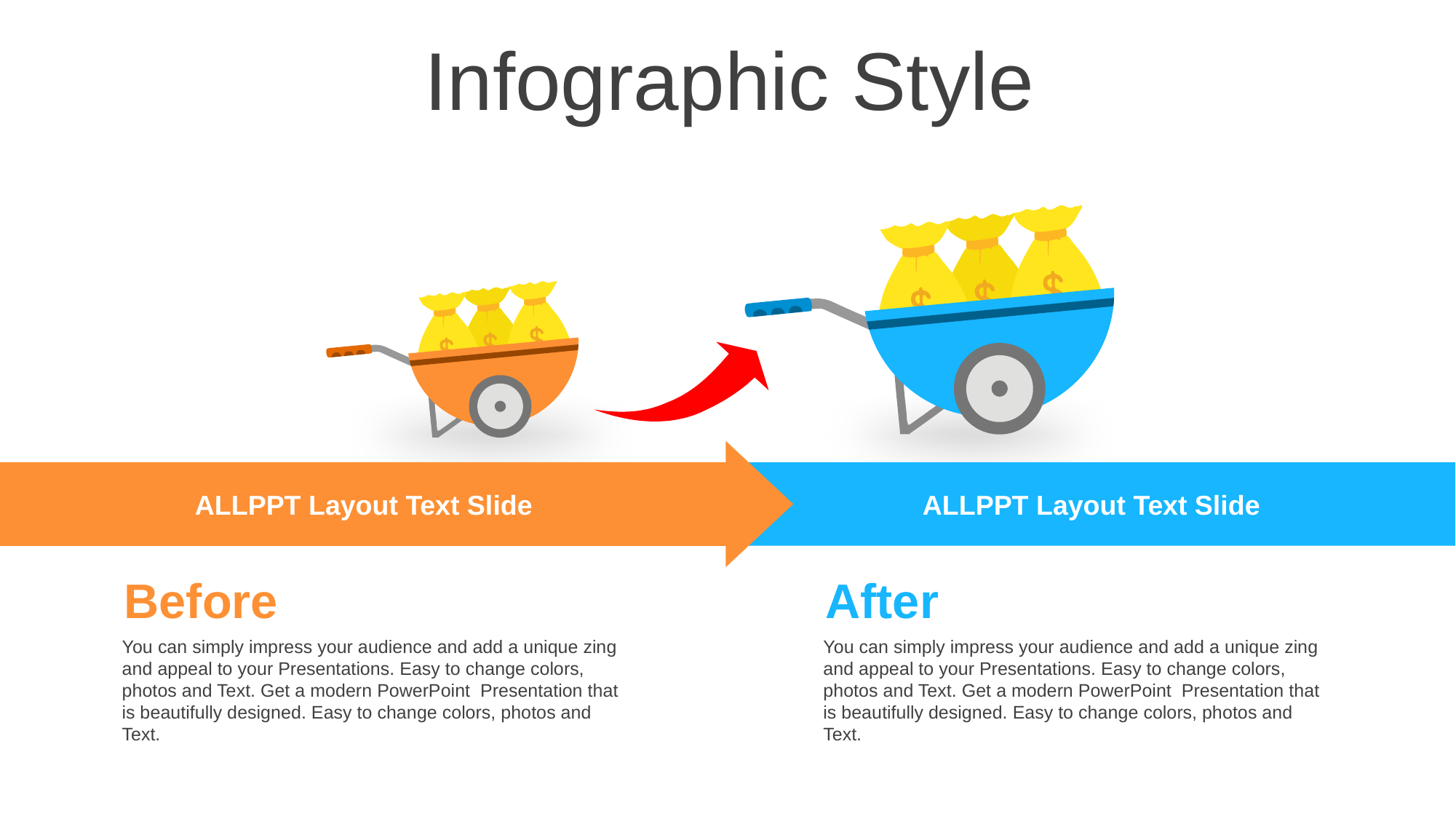

Infographic Style

ALLPPT Layout Text Slide
ALLPPT Layout Text Slide
Before
You can simply impress your audience and add a unique zing and appeal to your Presentations. Easy to change colors, photos and Text. Get a modern PowerPoint  Presentation that is beautifully designed. Easy to change colors, photos and Text.
After
You can simply impress your audience and add a unique zing and appeal to your Presentations. Easy to change colors, photos and Text. Get a modern PowerPoint  Presentation that is beautifully designed. Easy to change colors, photos and Text.